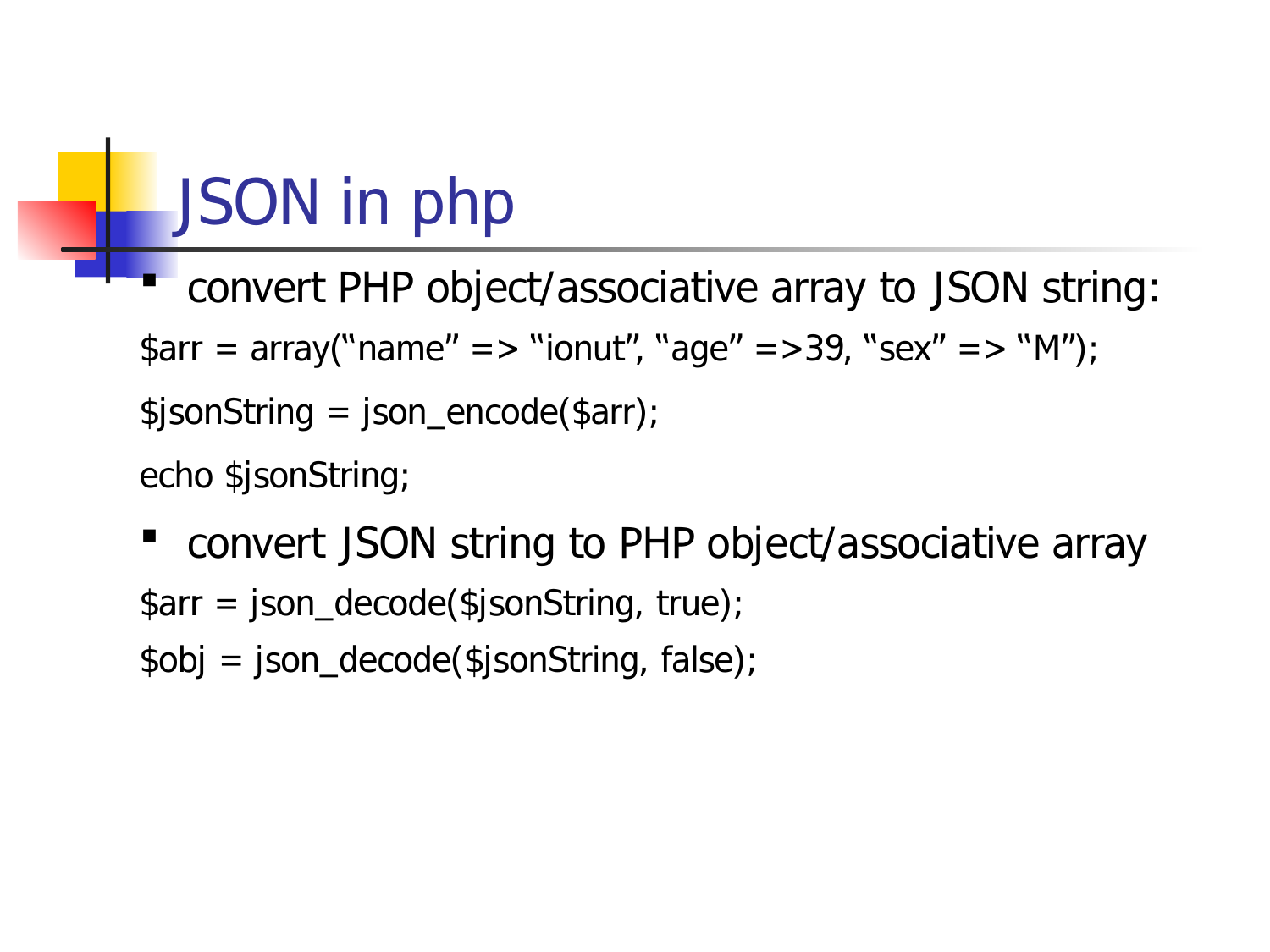

# JSON in php
convert PHP object/associative array to JSON string:
$arr = array(“name” => “ionut”, “age” =>39, “sex” => “M”);
$jsonString = json_encode($arr);
echo $jsonString;
convert JSON string to PHP object/associative array
$arr = json_decode($jsonString, true);
$obj = json_decode($jsonString, false);